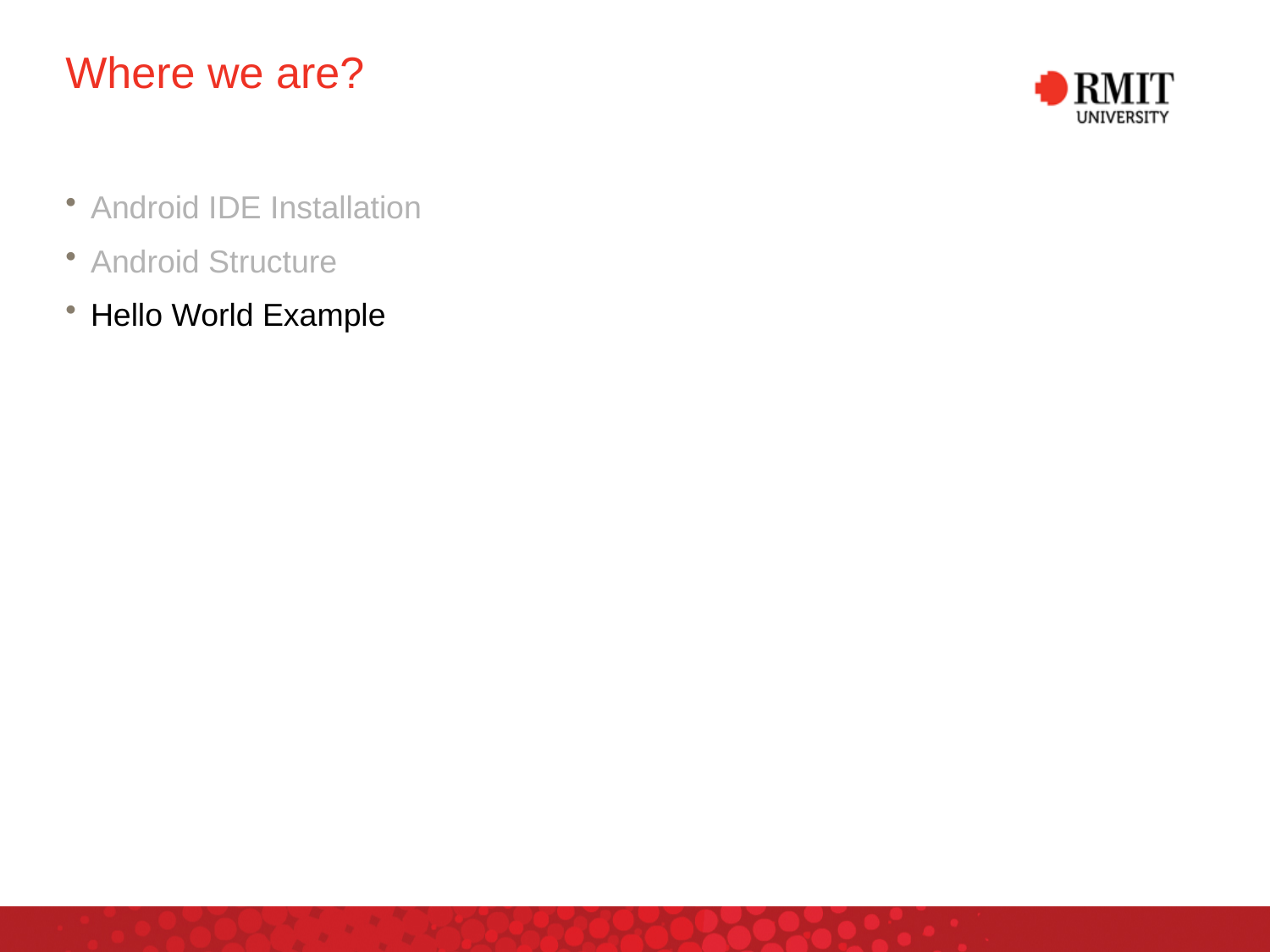

# Where we are?
Android IDE Installation
Android Structure
Hello World Example